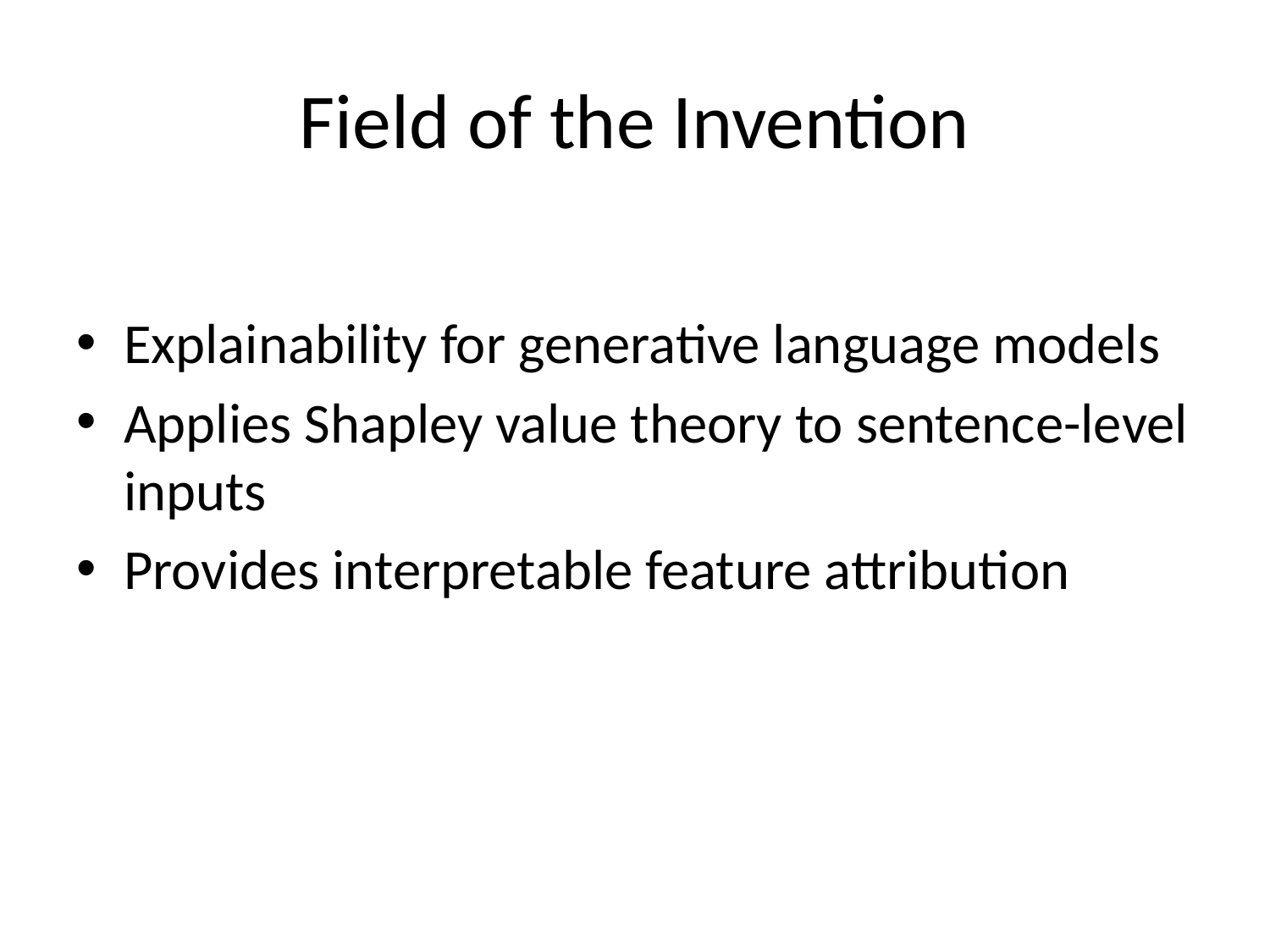

# Field of the Invention

Explainability for generative language models
Applies Shapley value theory to sentence-level inputs
Provides interpretable feature attribution